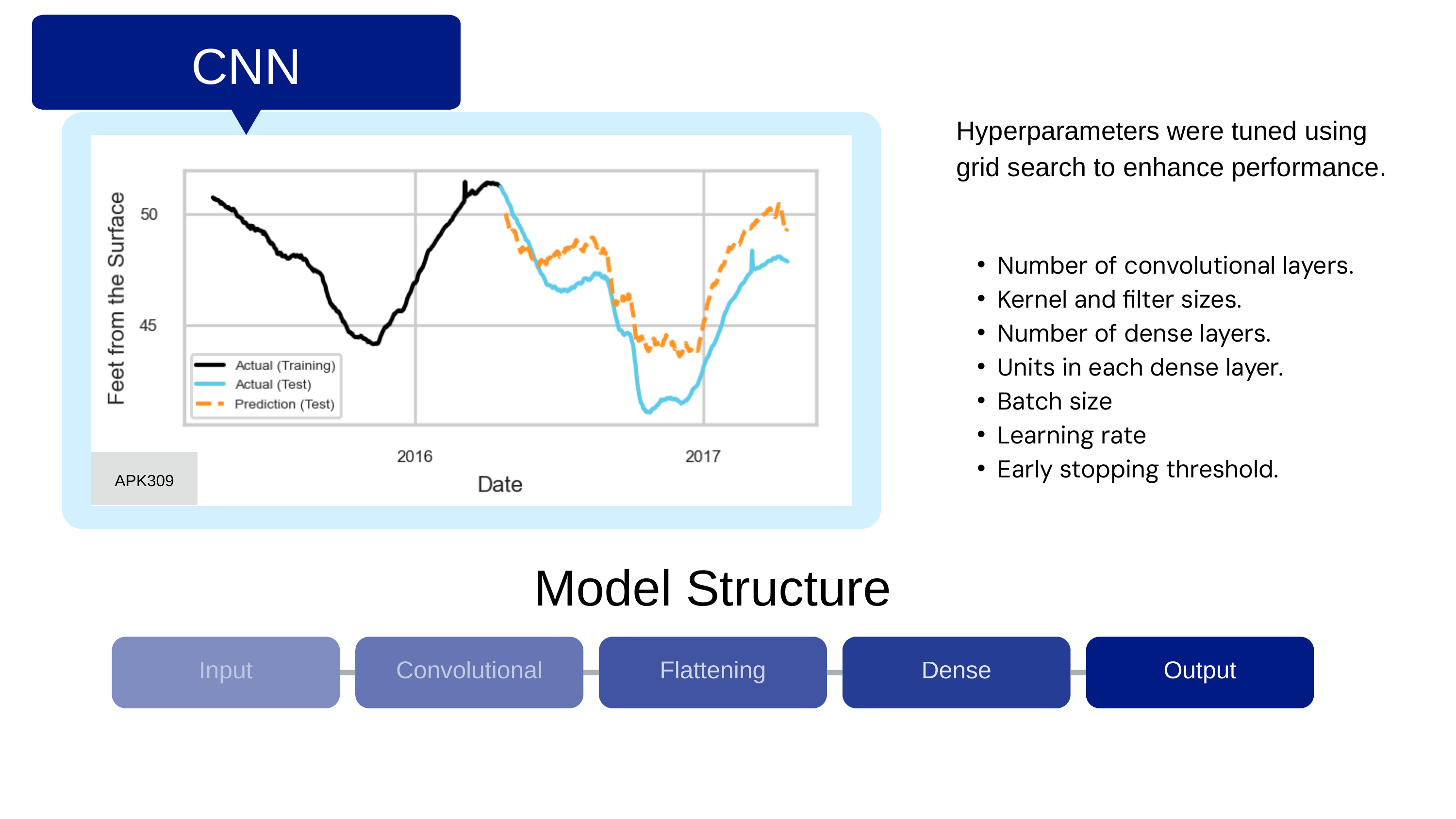

CNN
Hyperparameters were tuned using grid search to enhance performance.

Number of convolutional layers.
Kernel and filter sizes.
Number of dense layers.
Units in each dense layer.
Batch size
Learning rate
Early stopping threshold.
| APK309 | APK309 |
| --- | --- |
Model Structure

Input

Convolutional

Flattening

Dense

Output